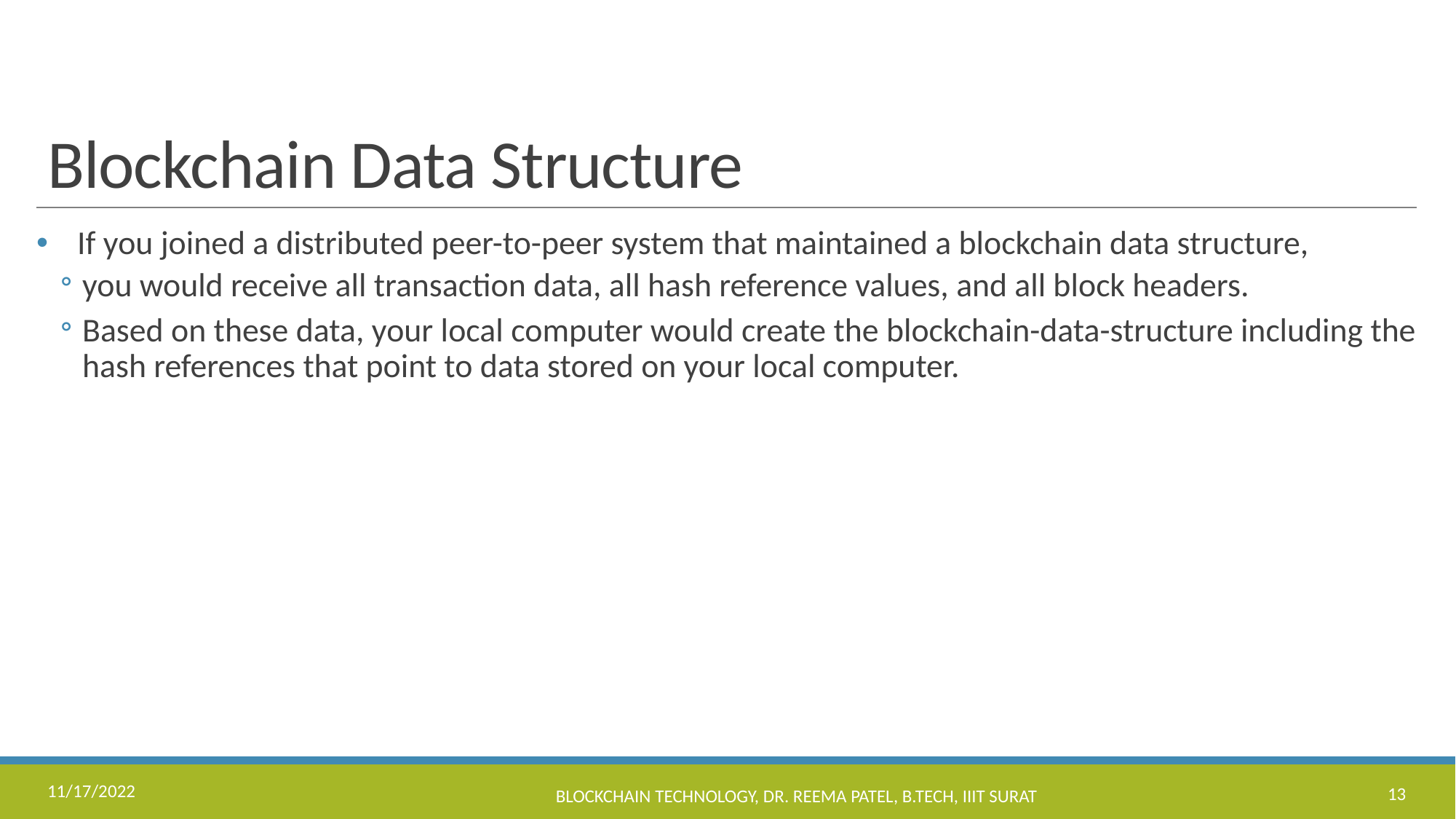

# Blockchain Data Structure
If you joined a distributed peer-to-peer system that maintained a blockchain data structure,
you would receive all transaction data, all hash reference values, and all block headers.
Based on these data, your local computer would create the blockchain-data-structure including the hash references that point to data stored on your local computer.
11/17/2022
Blockchain Technology, Dr. Reema Patel, B.Tech, IIIT Surat
13